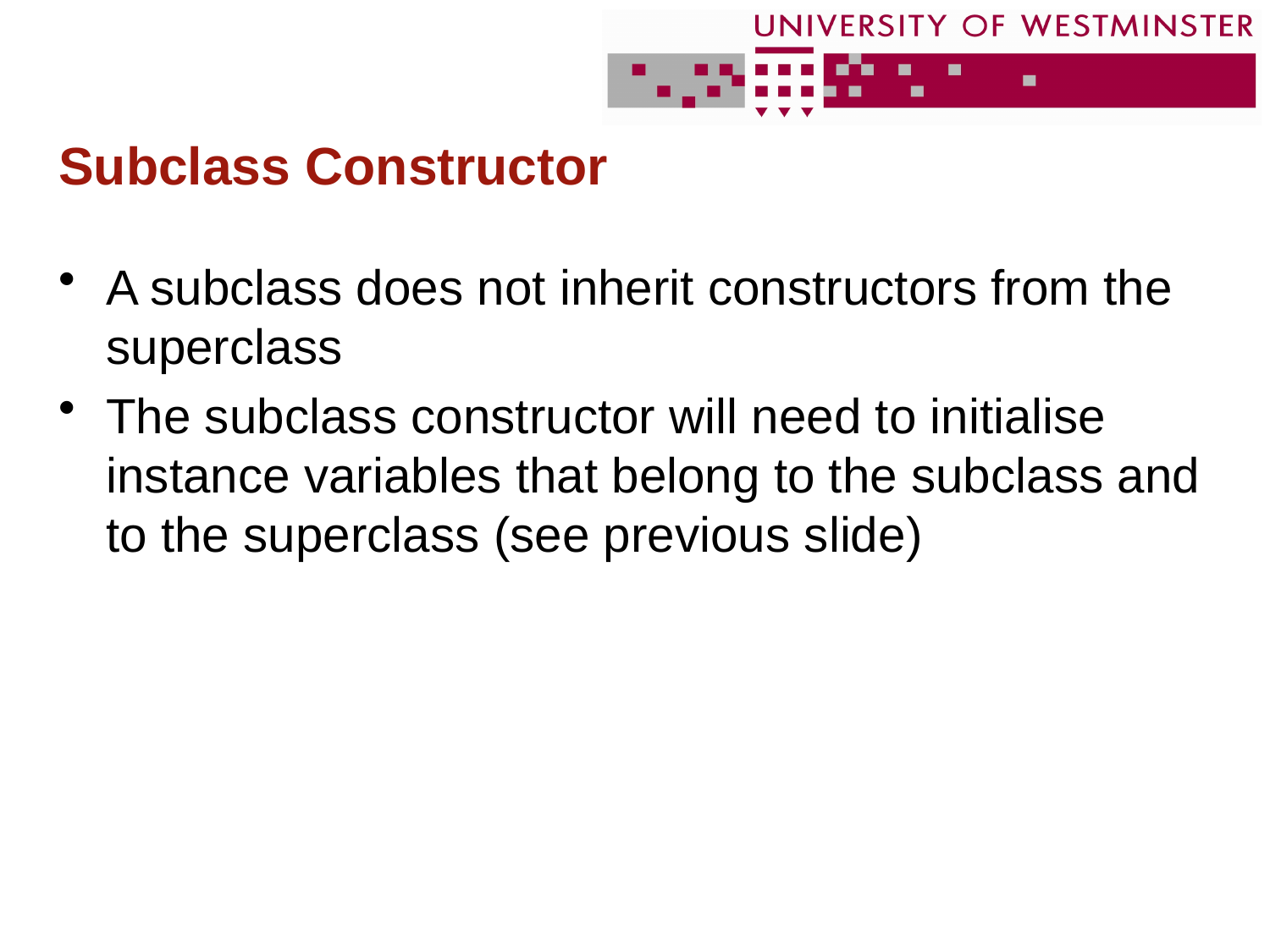

# Subclass Constructor
A subclass does not inherit constructors from the superclass
The subclass constructor will need to initialise instance variables that belong to the subclass and to the superclass (see previous slide)